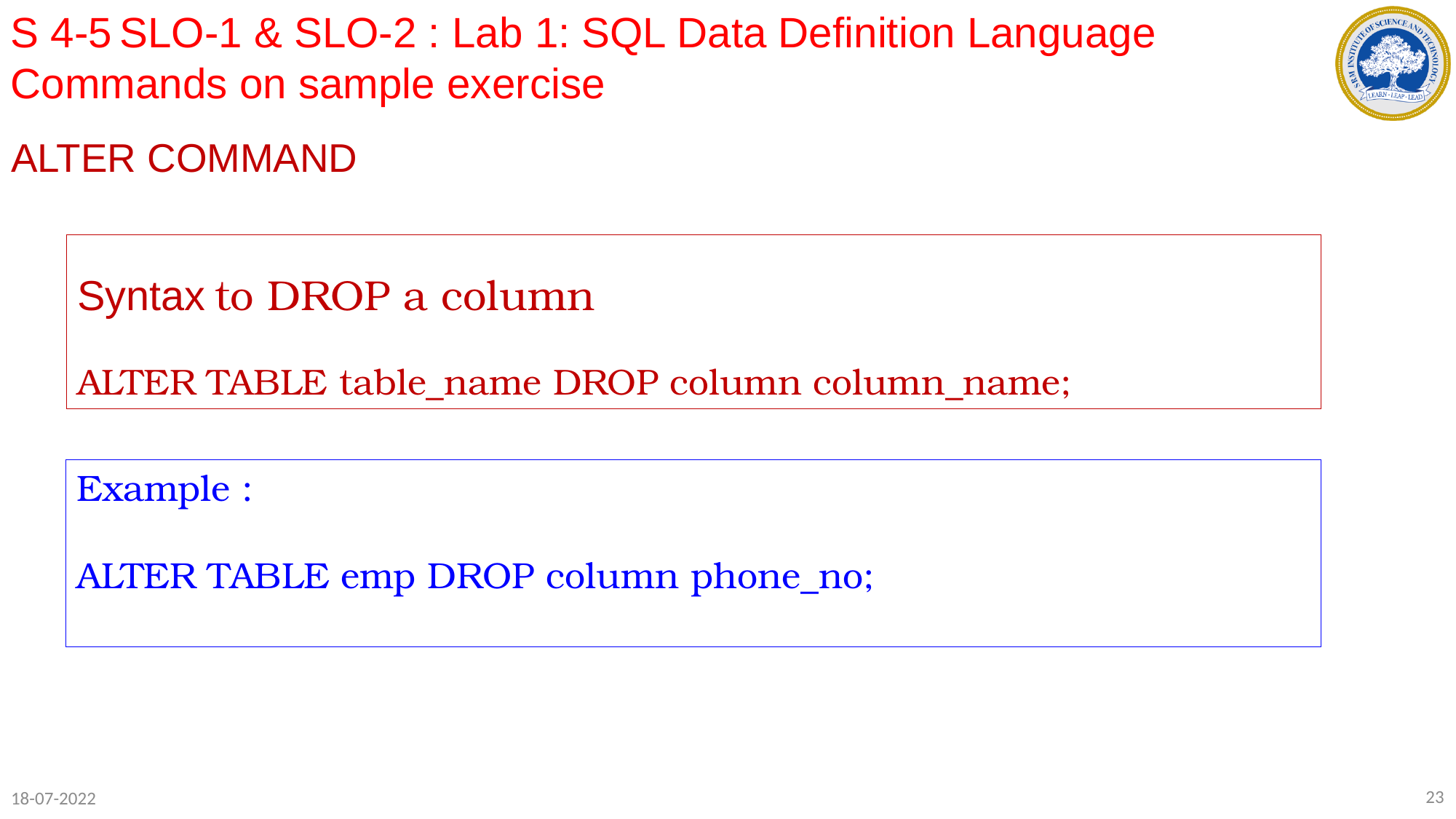

S 4-5	SLO-1 & SLO-2 : Lab 1: SQL Data Definition Language Commands on sample exercise
ALTER COMMAND

Syntax to DROP a column

ALTER TABLE table_name DROP column column_name;
Example :

ALTER TABLE emp DROP column phone_no;

23
18-07-2022